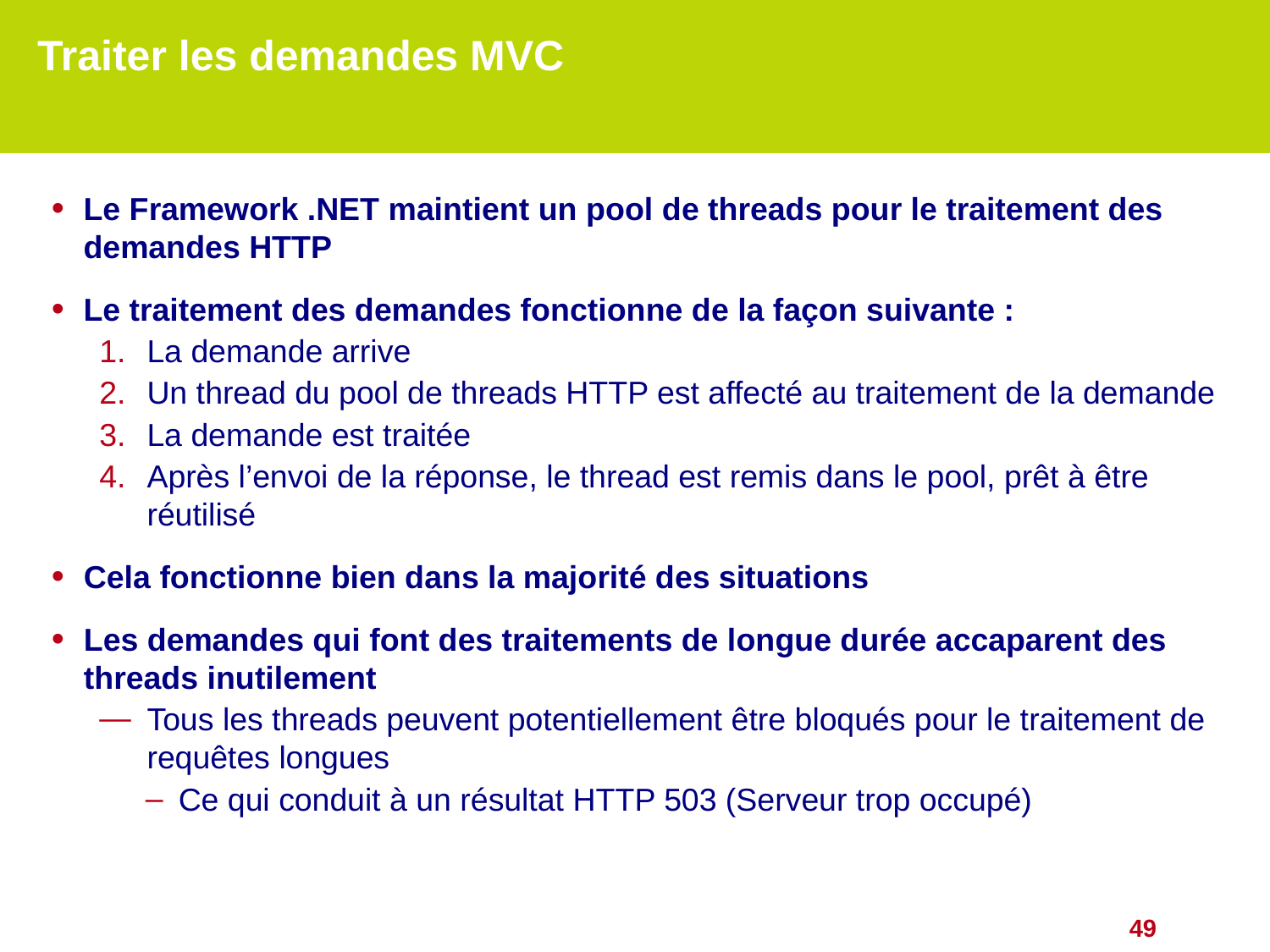

# Traiter les demandes MVC
Le Framework .NET maintient un pool de threads pour le traitement des demandes HTTP
Le traitement des demandes fonctionne de la façon suivante :
La demande arrive
Un thread du pool de threads HTTP est affecté au traitement de la demande
La demande est traitée
Après l’envoi de la réponse, le thread est remis dans le pool, prêt à être réutilisé
Cela fonctionne bien dans la majorité des situations
Les demandes qui font des traitements de longue durée accaparent des threads inutilement
Tous les threads peuvent potentiellement être bloqués pour le traitement de requêtes longues
Ce qui conduit à un résultat HTTP 503 (Serveur trop occupé)